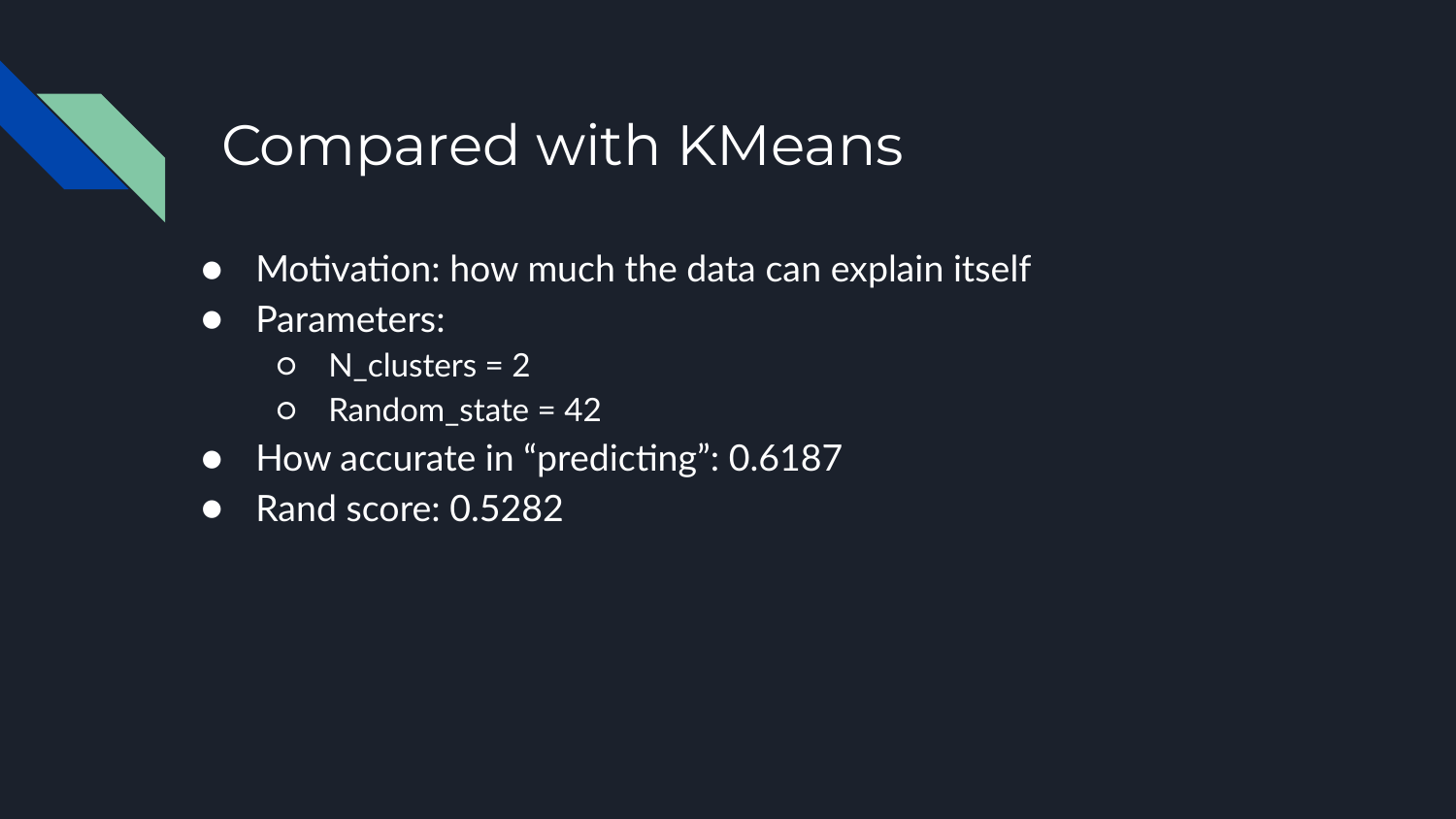

# Compared with KMeans
Motivation: how much the data can explain itself
Parameters:
N_clusters = 2
Random_state = 42
How accurate in “predicting”: 0.6187
Rand score: 0.5282